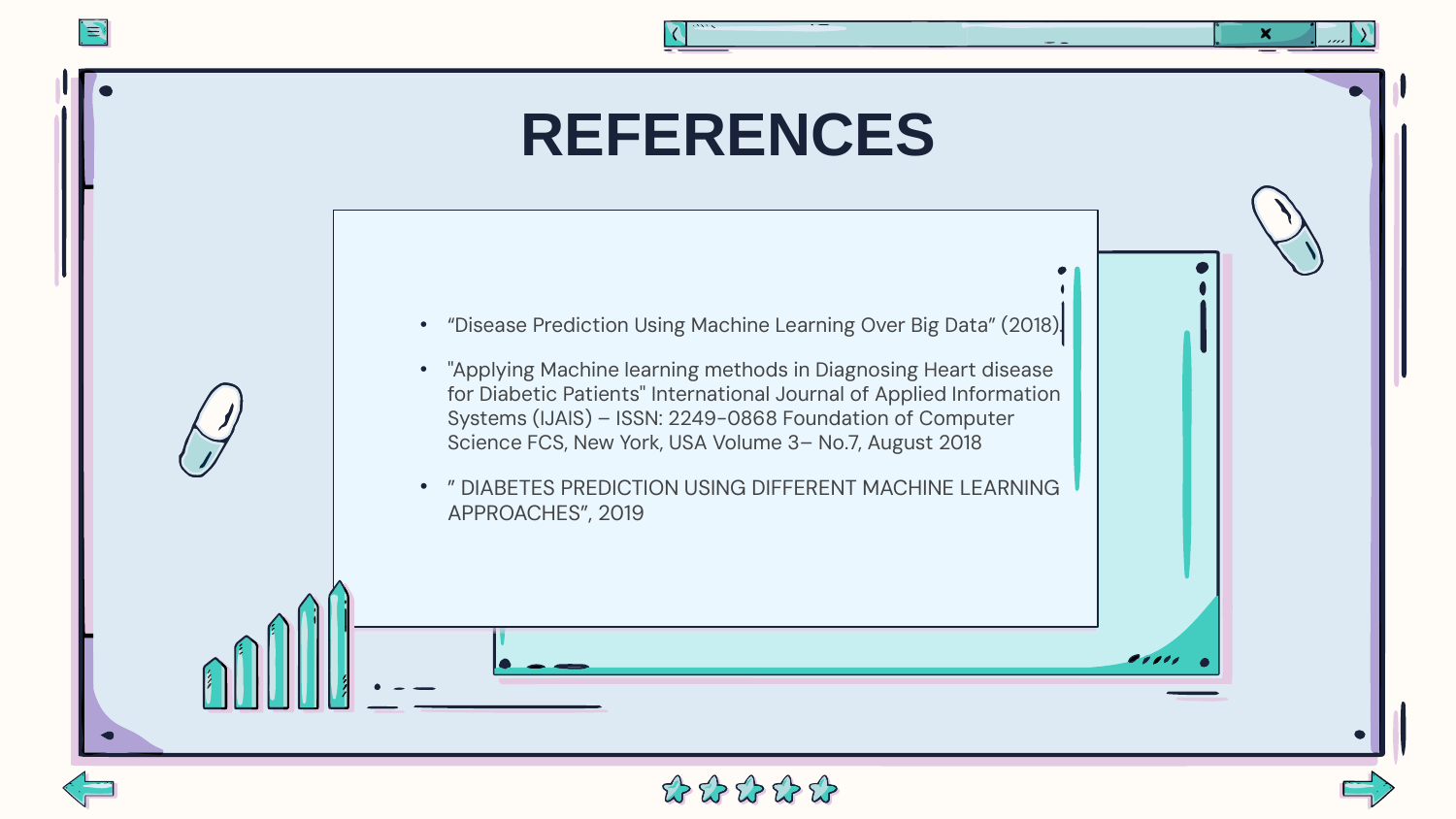

# REFERENCES

“Disease Prediction Using Machine Learning Over Big Data” (2018).
"Applying Machine learning methods in Diagnosing Heart disease for Diabetic Patients" International Journal of Applied Information Systems (IJAIS) – ISSN: 2249-0868 Foundation of Computer Science FCS, New York, USA Volume 3– No.7, August 2018
” DIABETES PREDICTION USING DIFFERENT MACHINE LEARNING APPROACHES”, 2019